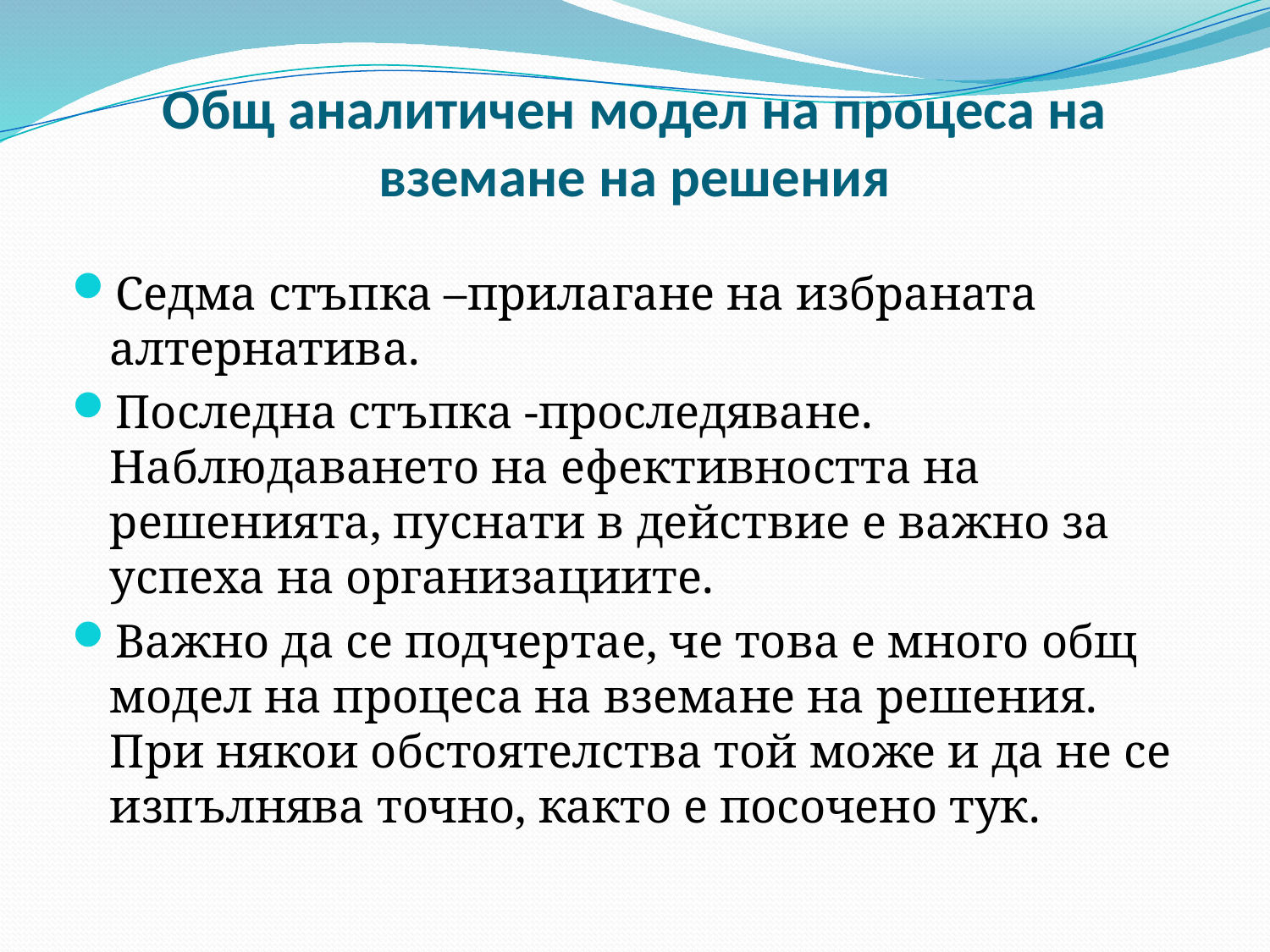

# Общ аналитичен модел на процеса на вземане на решения
Седма стъпка –прилагане на избраната алтернатива.
Последна стъпка -проследяване. Наблюдаването на ефективността на решенията, пуснати в действие е важно за успеха на организациите.
Важно да се подчертае, че това е много общ модел на процеса на вземане на решения. При някои обстоятелства той може и да не се изпълнява точно, както е посочено тук.